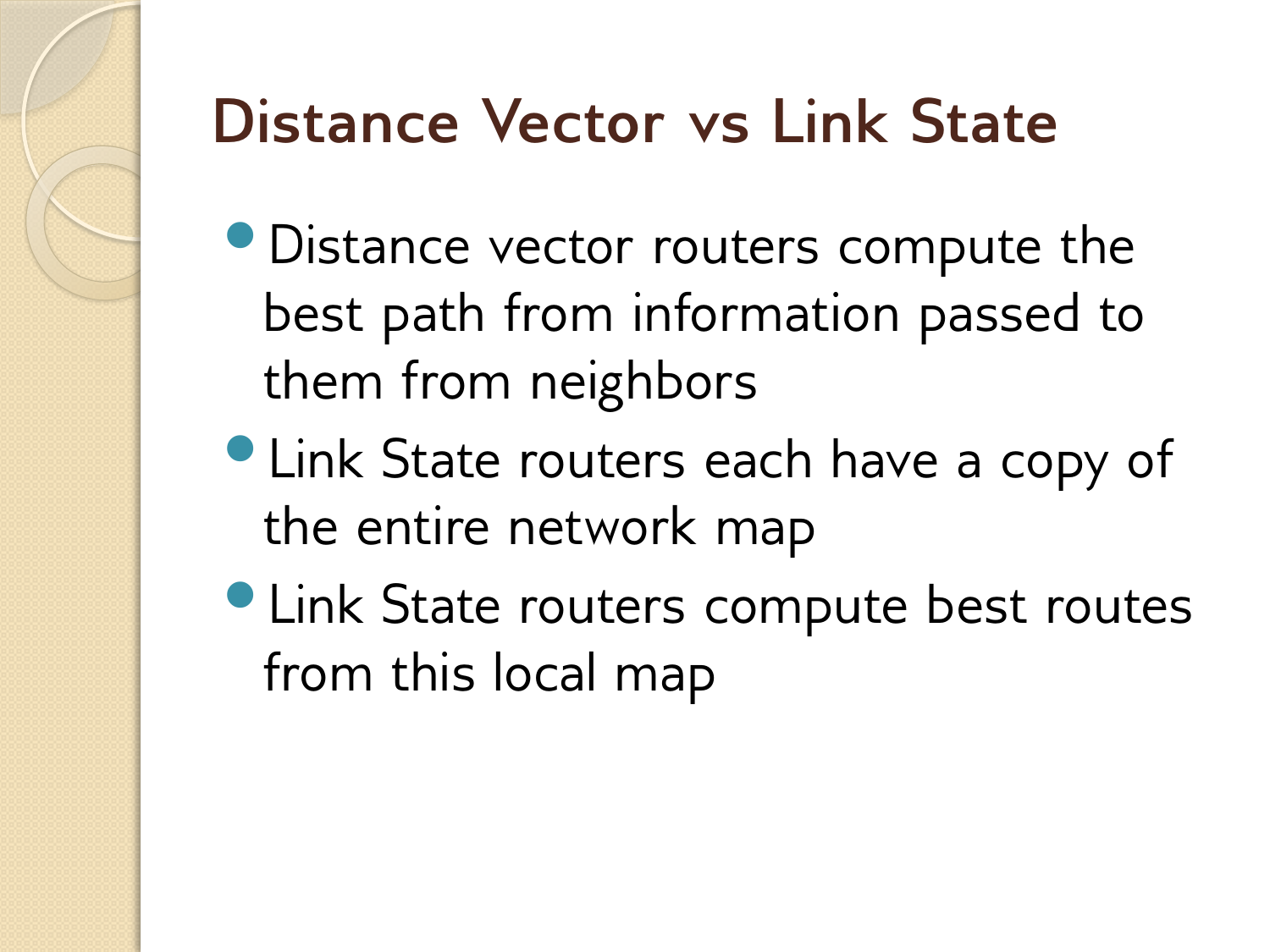

# Distance Vector vs Link State
Distance vector routers compute the best path from information passed to them from neighbors
Link State routers each have a copy of the entire network map
Link State routers compute best routes from this local map